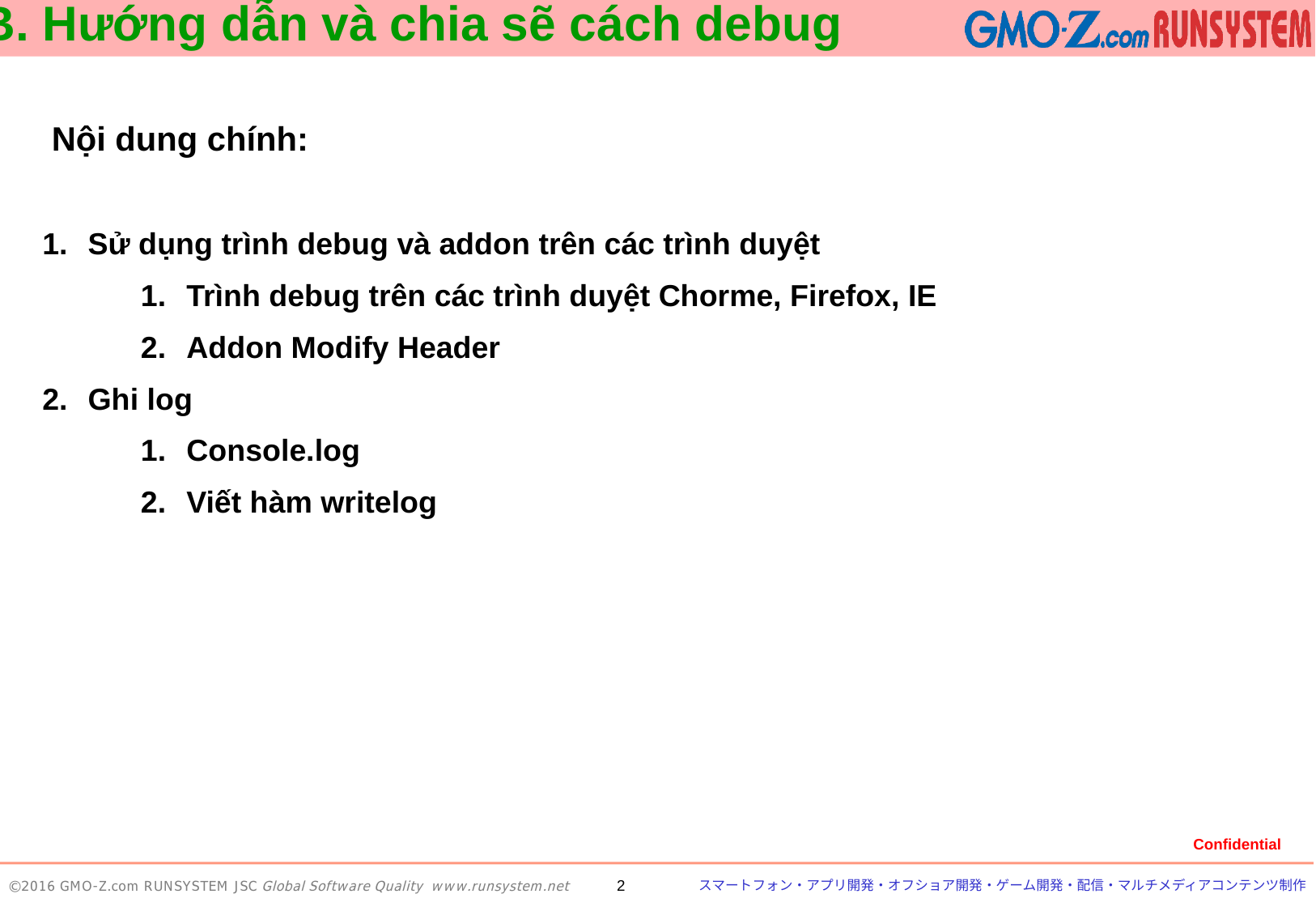

B. Hướng dẫn và chia sẽ cách debug
 Nội dung chính:
Sử dụng trình debug và addon trên các trình duyệt
Trình debug trên các trình duyệt Chorme, Firefox, IE
Addon Modify Header
Ghi log
Console.log
Viết hàm writelog

Confidential